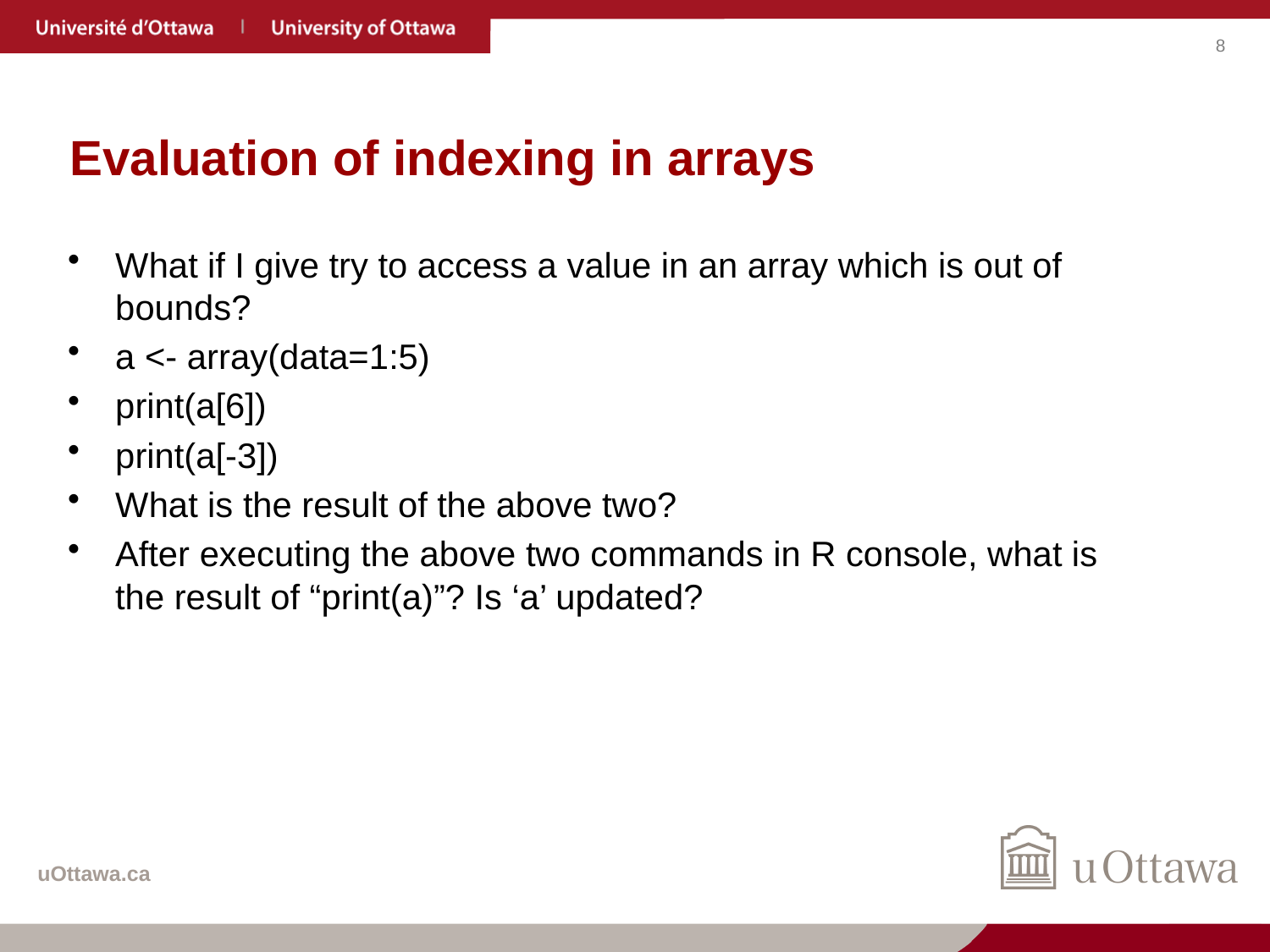

# Evaluation of indexing in arrays
What if I give try to access a value in an array which is out of bounds?
a <- array(data=1:5)
print(a[6])
print(a[-3])
What is the result of the above two?
After executing the above two commands in R console, what is the result of “print(a)”? Is ‘a’ updated?